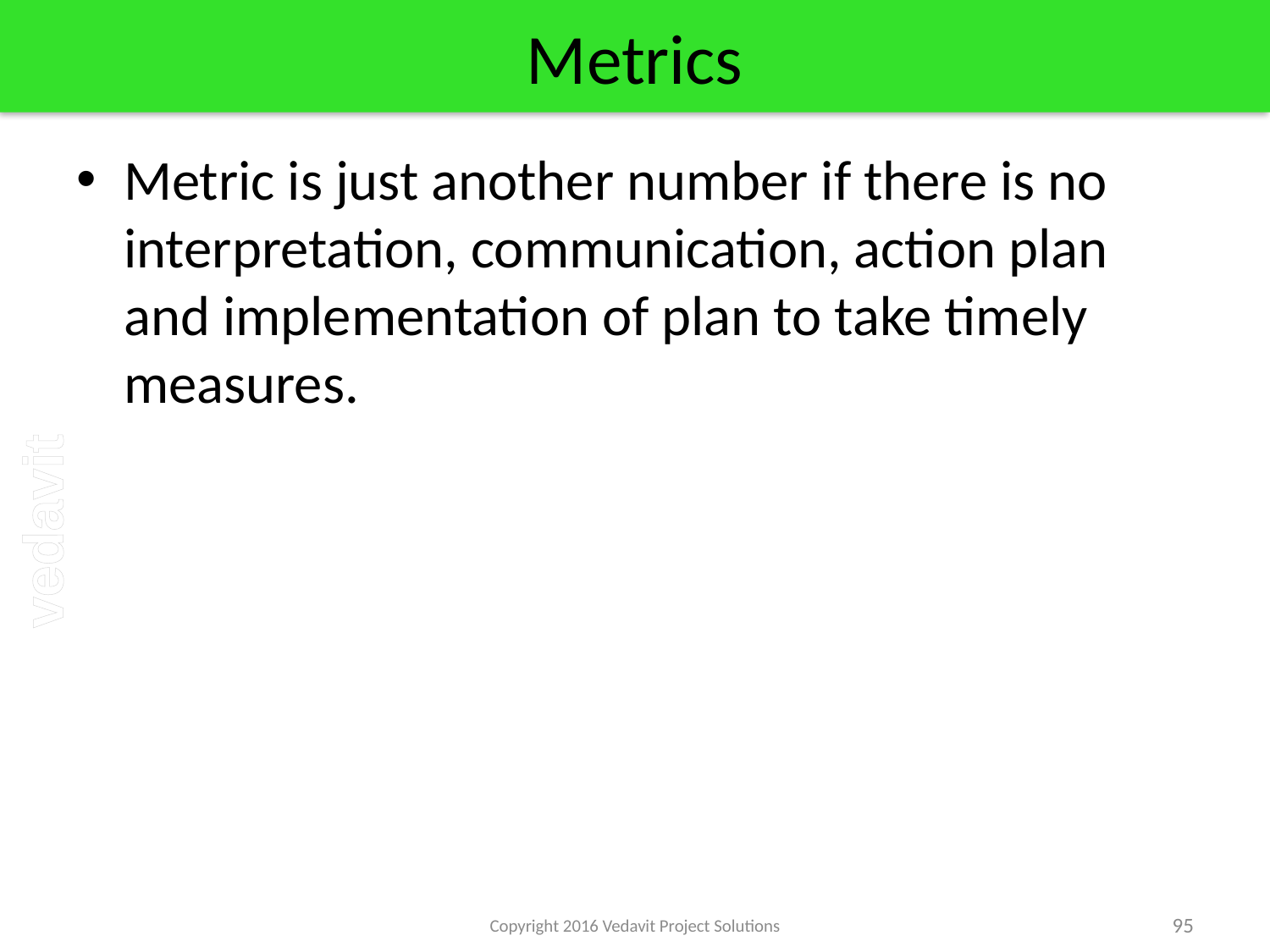

# Metrics
Metric is just another number if there is no interpretation, communication, action plan and implementation of plan to take timely measures.
Copyright 2016 Vedavit Project Solutions
95